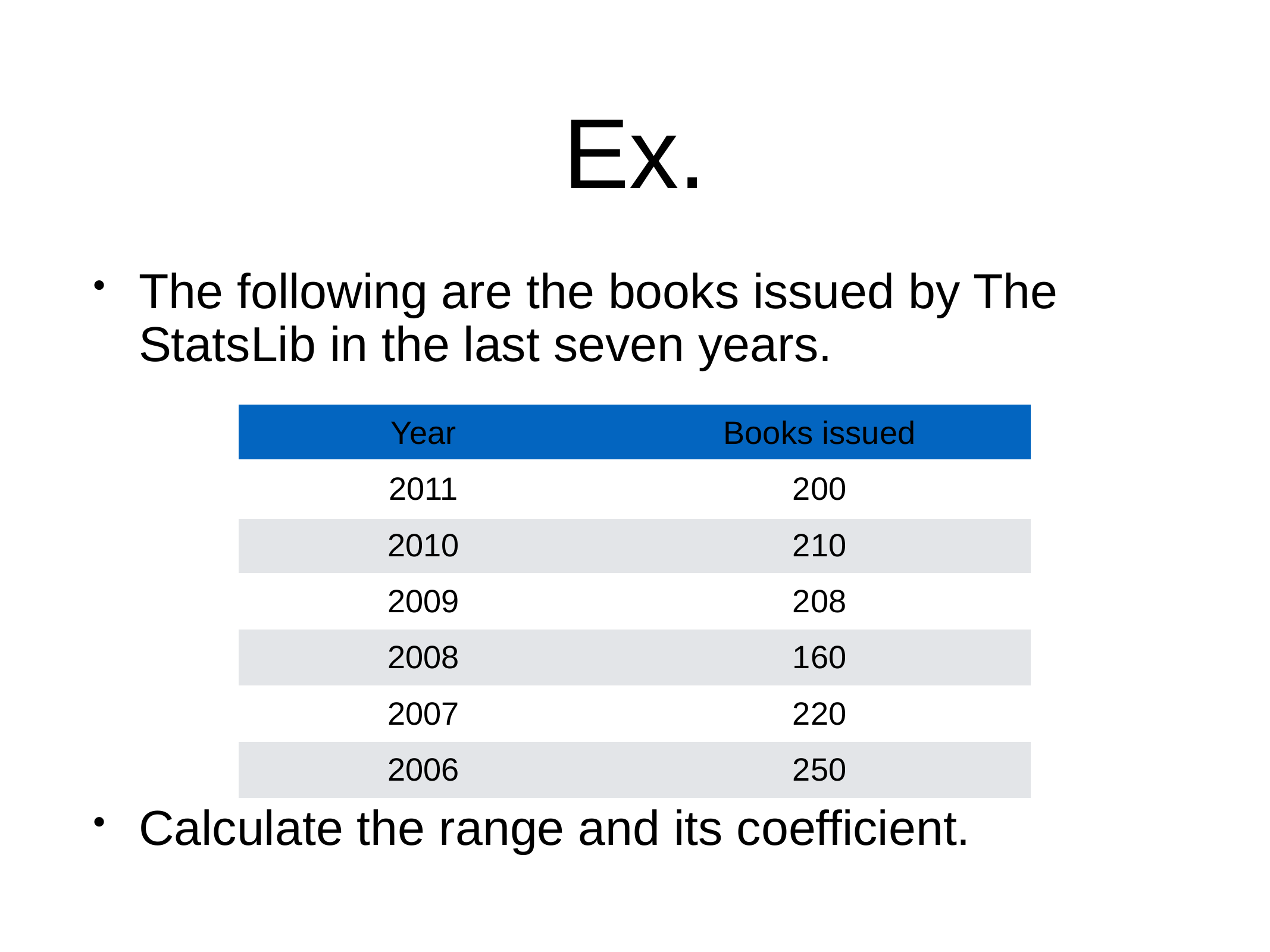

# Ex.
The following are the books issued by The StatsLib in the last seven years.

Calculate the range and its coefficient.
| Year | Books issued |
| --- | --- |
| 2011 | 200 |
| 2010 | 210 |
| 2009 | 208 |
| 2008 | 160 |
| 2007 | 220 |
| 2006 | 250 |